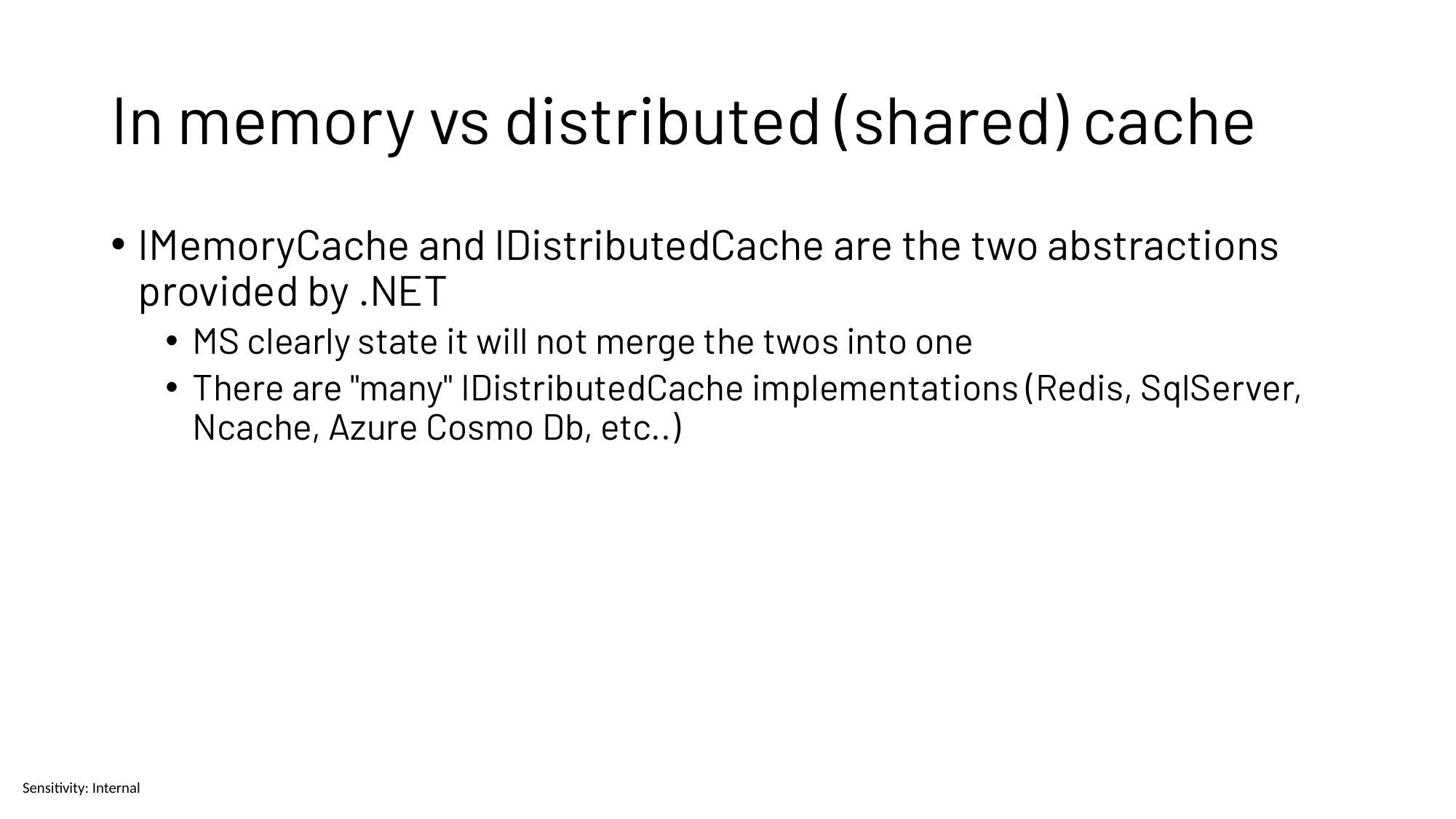

# In memory vs distributed (shared) cache
IMemoryCache and IDistributedCache are the two abstractions provided by .NET
MS clearly state it will not merge the twos into one
There are "many" IDistributedCache implementations (Redis, SqlServer, Ncache, Azure Cosmo Db, etc..)